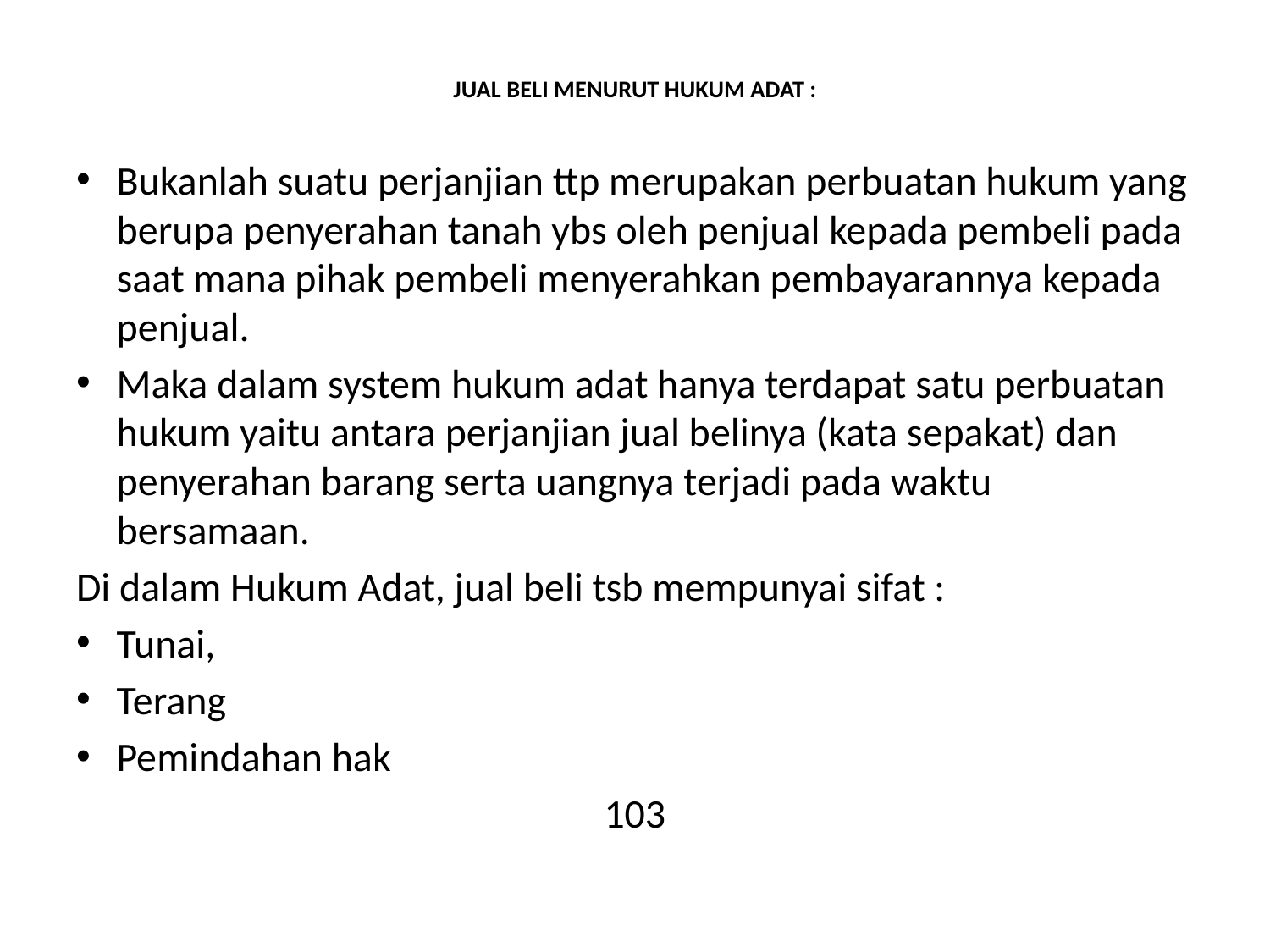

# JUAL BELI MENURUT HUKUM ADAT :
Bukanlah suatu perjanjian ttp merupakan perbuatan hukum yang berupa penyerahan tanah ybs oleh penjual kepada pembeli pada saat mana pihak pembeli menyerahkan pembayarannya kepada penjual.
Maka dalam system hukum adat hanya terdapat satu perbuatan hukum yaitu antara perjanjian jual belinya (kata sepakat) dan penyerahan barang serta uangnya terjadi pada waktu bersamaan.
Di dalam Hukum Adat, jual beli tsb mempunyai sifat :
Tunai,
Terang
Pemindahan hak
103